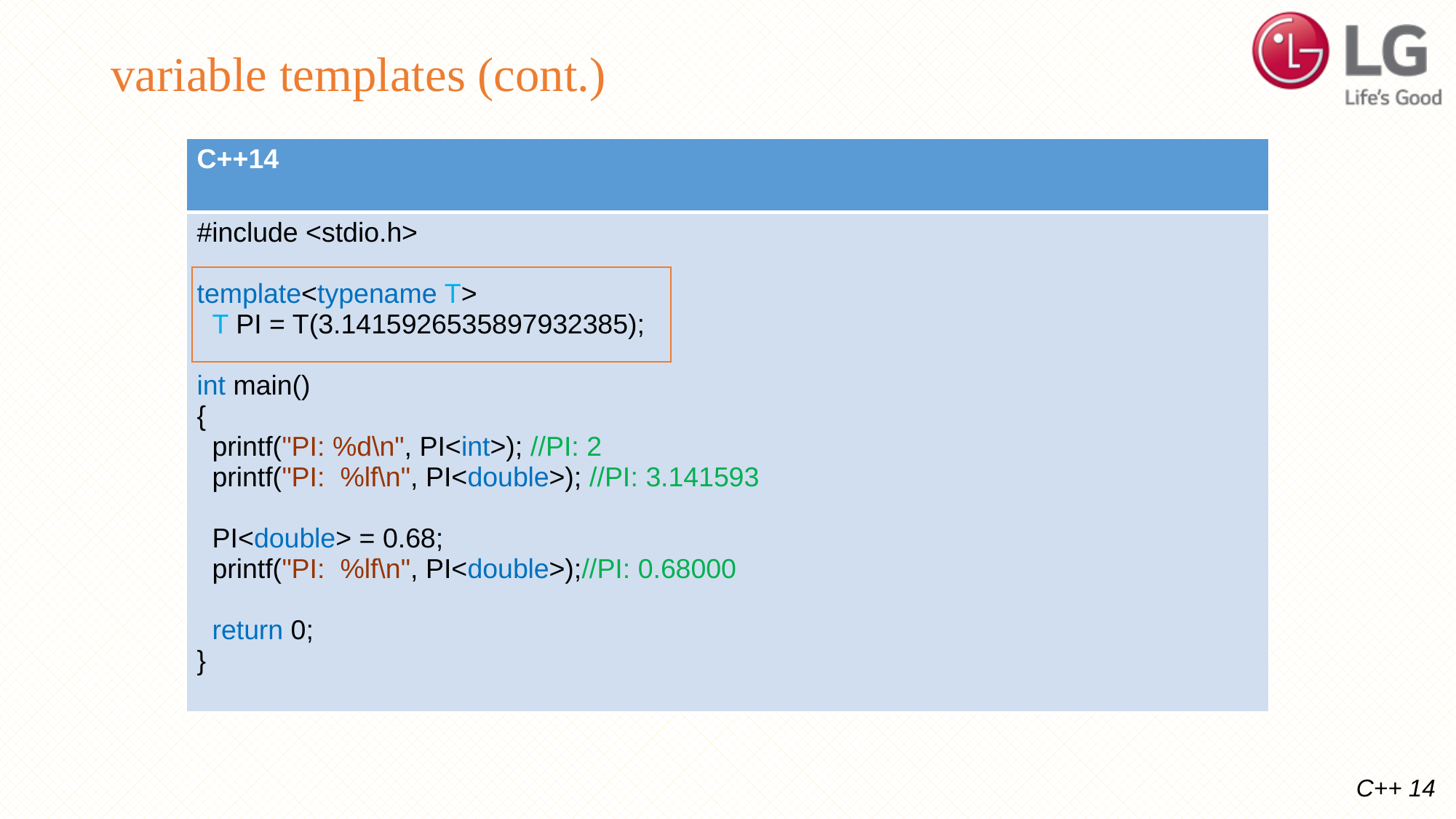

# variable templates (cont.)
| C++14 |
| --- |
| #include <stdio.h> template<typename T>   T PI = T(3.1415926535897932385); int main() {   printf("PI: %d\n", PI<int>); //PI: 2   printf("PI: %lf\n", PI<double>); //PI: 3.141593 PI<double> = 0.68; printf("PI: %lf\n", PI<double>);//PI: 0.68000   return 0; } |